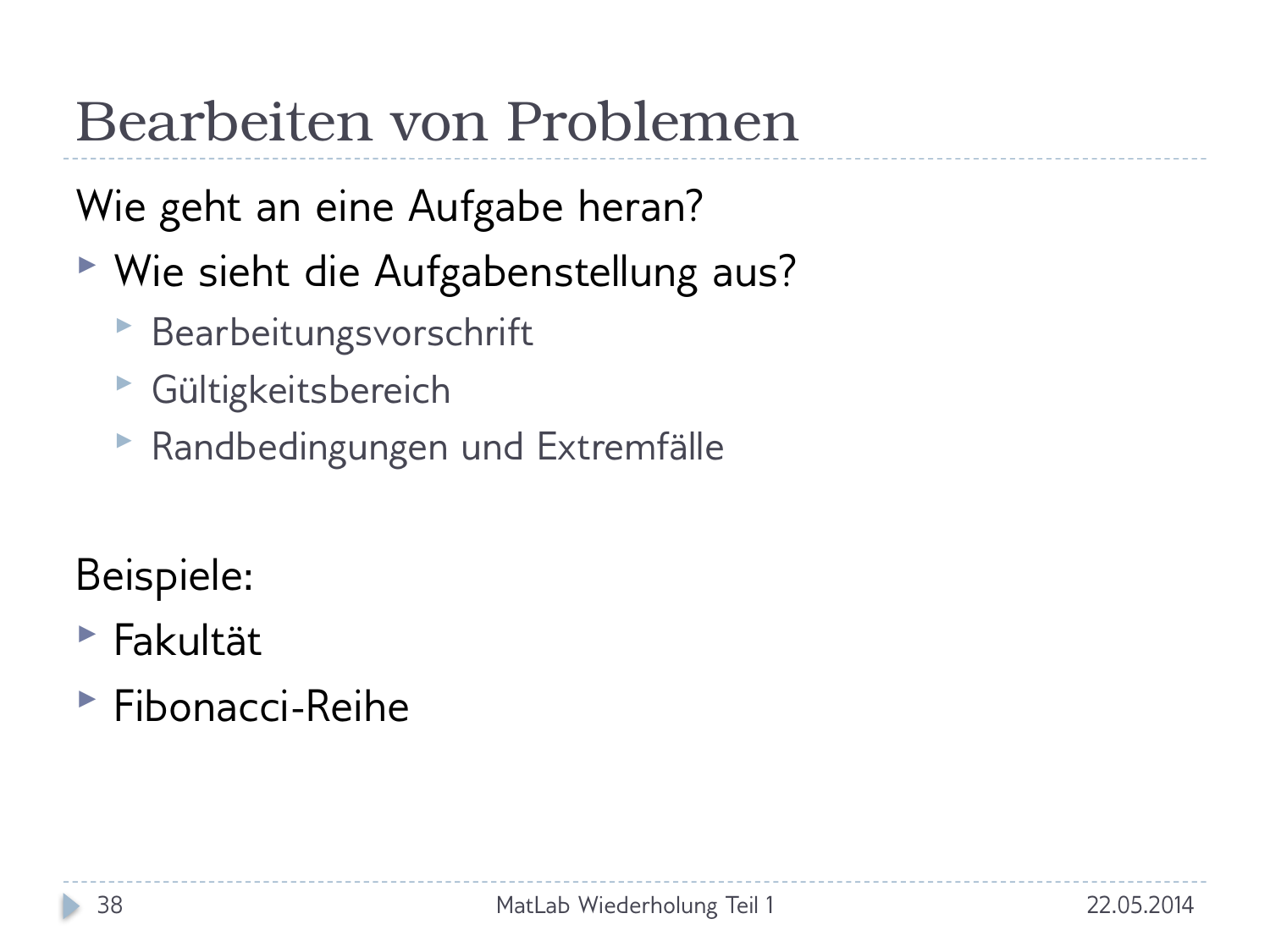

# Bearbeiten von Problemen
Wie geht an eine Aufgabe heran?
Wie sieht die Aufgabenstellung aus?
Bearbeitungsvorschrift
Gültigkeitsbereich
Randbedingungen und Extremfälle

Beispiele:
Fakultät
Fibonacci-Reihe
38
MatLab Wiederholung Teil 1
22.05.2014